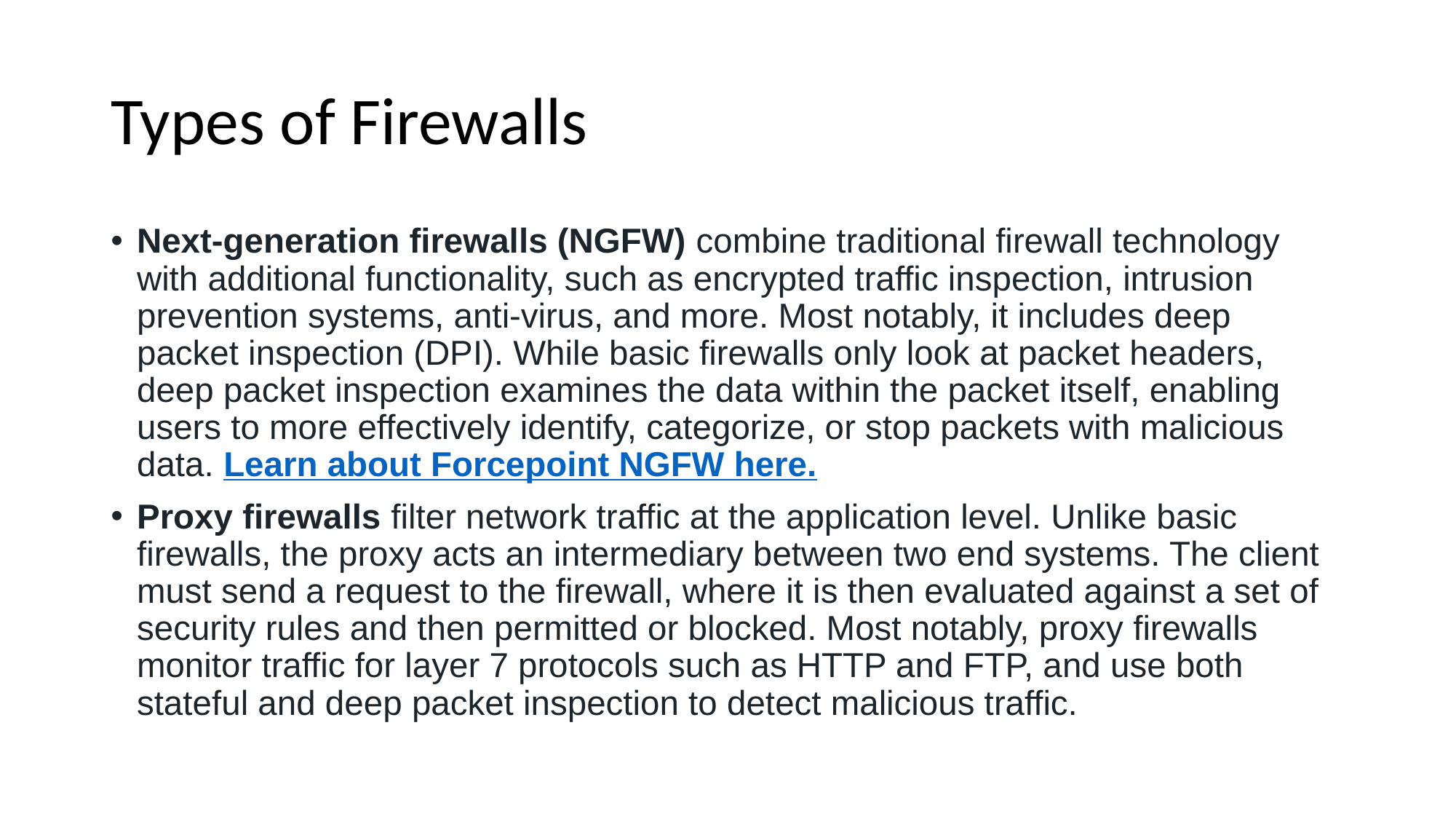

# Types of Firewalls
Next-generation firewalls (NGFW) combine traditional firewall technology with additional functionality, such as encrypted traffic inspection, intrusion prevention systems, anti-virus, and more. Most notably, it includes deep packet inspection (DPI). While basic firewalls only look at packet headers, deep packet inspection examines the data within the packet itself, enabling users to more effectively identify, categorize, or stop packets with malicious data. Learn about Forcepoint NGFW here.
Proxy firewalls filter network traffic at the application level. Unlike basic firewalls, the proxy acts an intermediary between two end systems. The client must send a request to the firewall, where it is then evaluated against a set of security rules and then permitted or blocked. Most notably, proxy firewalls monitor traffic for layer 7 protocols such as HTTP and FTP, and use both stateful and deep packet inspection to detect malicious traffic.